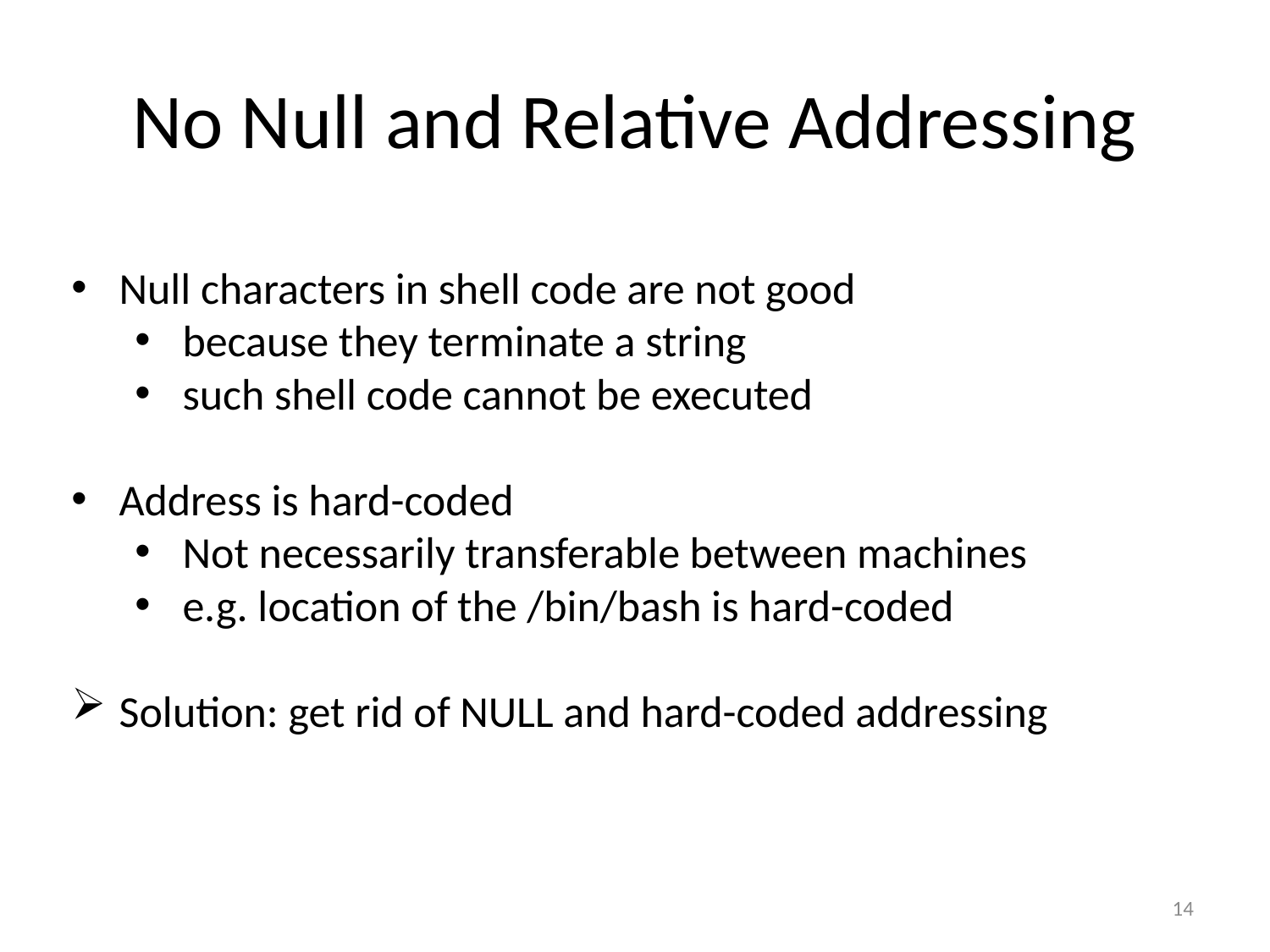

# No Null and Relative Addressing
Null characters in shell code are not good
because they terminate a string
such shell code cannot be executed

Address is hard-coded
Not necessarily transferable between machines
e.g. location of the /bin/bash is hard-coded

Solution: get rid of NULL and hard-coded addressing
14